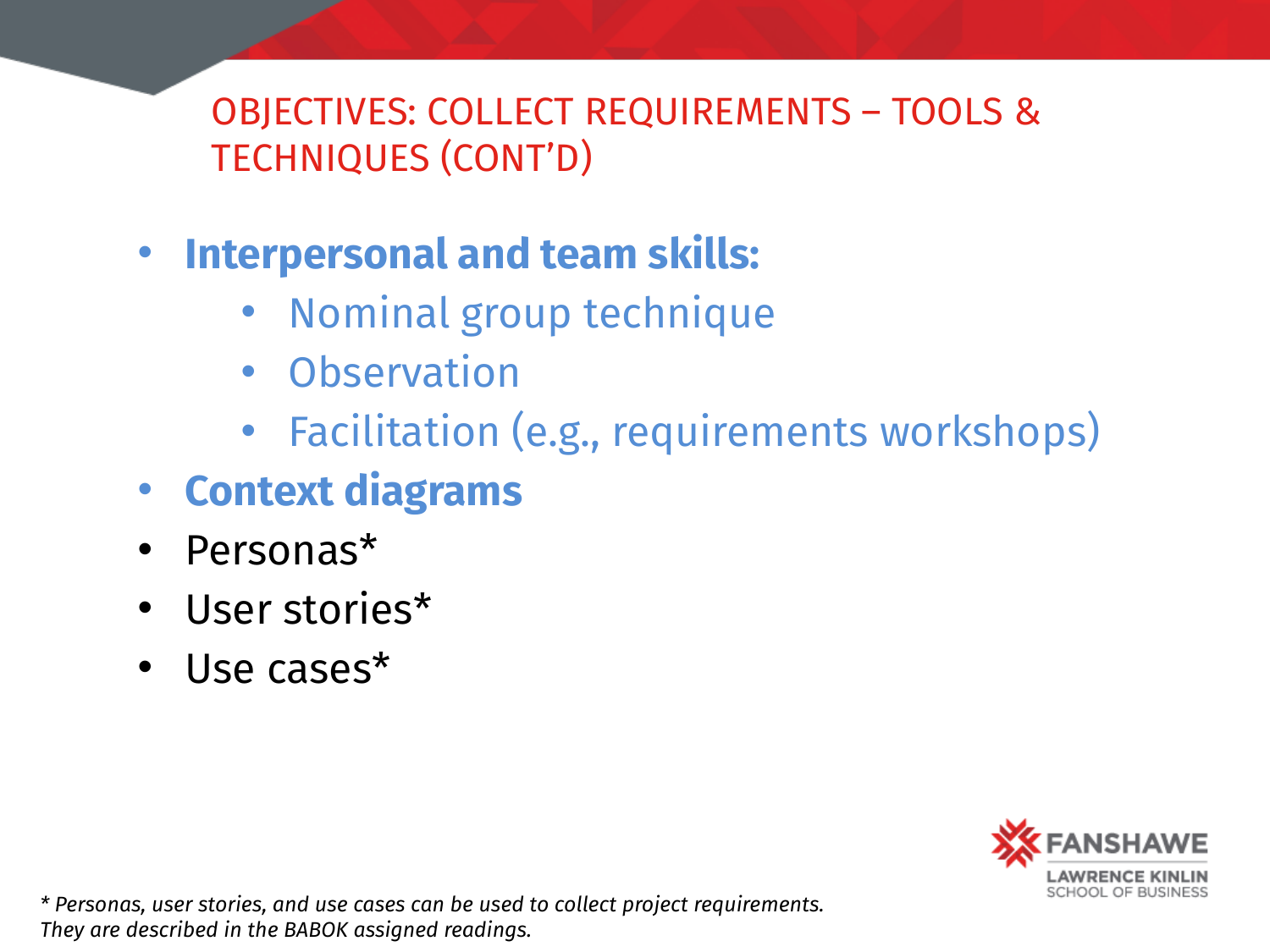

# Objectives: Collect requirements – Tools & techniques (cont’d)
Interpersonal and team skills:
Nominal group technique
Observation
Facilitation (e.g., requirements workshops)
Context diagrams
Personas*
User stories*
Use cases*
* Personas, user stories, and use cases can be used to collect project requirements.
They are described in the BABOK assigned readings.